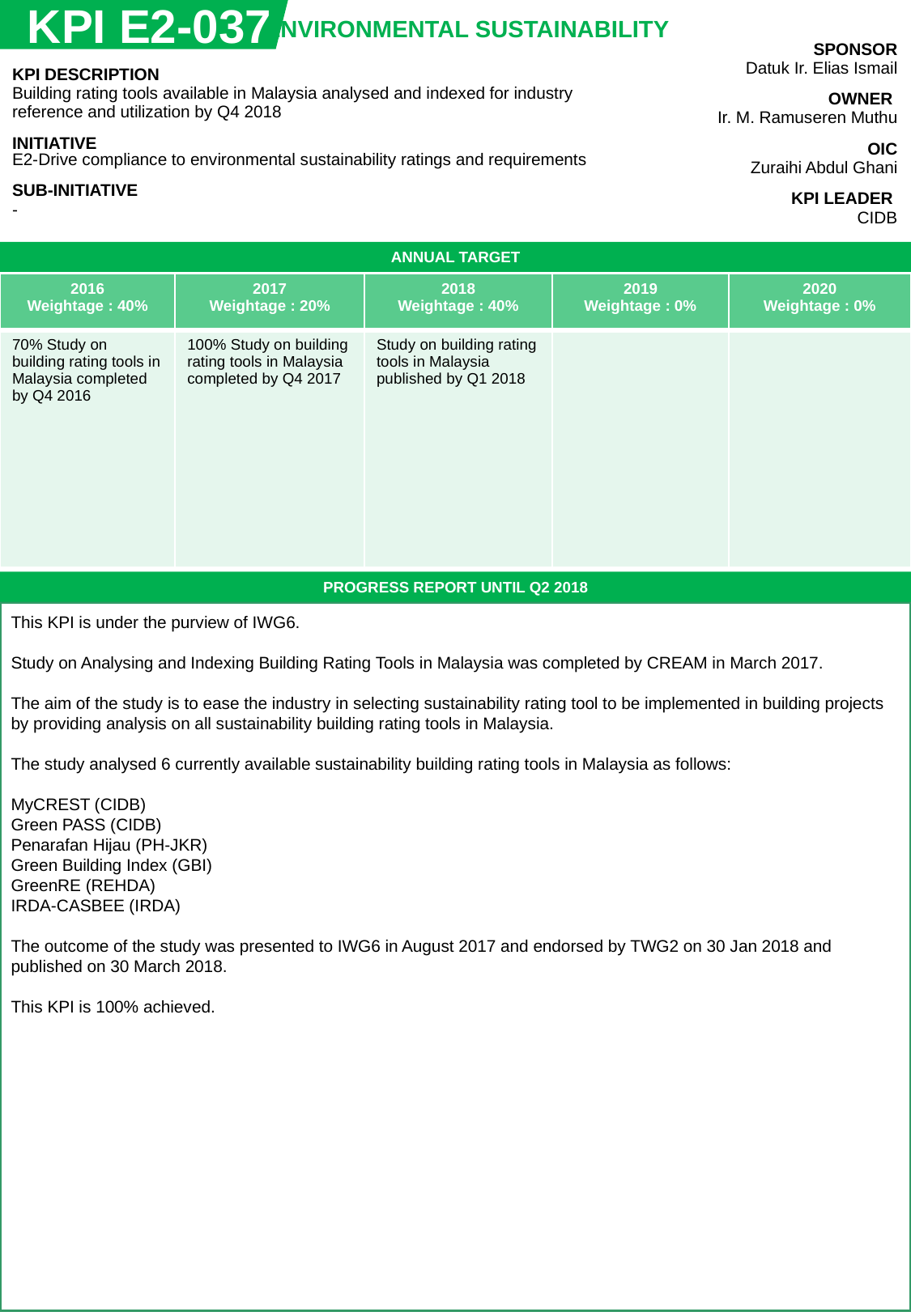

KPI E2-037
ENVIRONMENTAL SUSTAINABILITY
| SPONSOR Datuk Ir. Elias Ismail |
| --- |
| OWNER Ir. M. Ramuseren Muthu |
| OIC Zuraihi Abdul Ghani |
| KPI LEADER CIDB |
| KPI DESCRIPTION Building rating tools available in Malaysia analysed and indexed for industry reference and utilization by Q4 2018 |
| --- |
| INITIATIVE E2-Drive compliance to environmental sustainability ratings and requirements |
| SUB-INITIATIVE - |
ANNUAL TARGET
| 2016 Weightage : 40% | 2017 Weightage : 20% | 2018 Weightage : 40% | 2019 Weightage : 0% | 2020 Weightage : 0% |
| --- | --- | --- | --- | --- |
| 70% Study on building rating tools in Malaysia completed by Q4 2016 | 100% Study on building rating tools in Malaysia completed by Q4 2017 | Study on building rating tools in Malaysia published by Q1 2018 |  |  |
PROGRESS REPORT UNTIL Q2 2018

This KPI is under the purview of IWG6.

Study on Analysing and Indexing Building Rating Tools in Malaysia was completed by CREAM in March 2017.

The aim of the study is to ease the industry in selecting sustainability rating tool to be implemented in building projects by providing analysis on all sustainability building rating tools in Malaysia.

The study analysed 6 currently available sustainability building rating tools in Malaysia as follows:

MyCREST (CIDB)
Green PASS (CIDB)
Penarafan Hijau (PH-JKR)
Green Building Index (GBI)
GreenRE (REHDA)
IRDA-CASBEE (IRDA)

The outcome of the study was presented to IWG6 in August 2017 and endorsed by TWG2 on 30 Jan 2018 and published on 30 March 2018.

This KPI is 100% achieved.